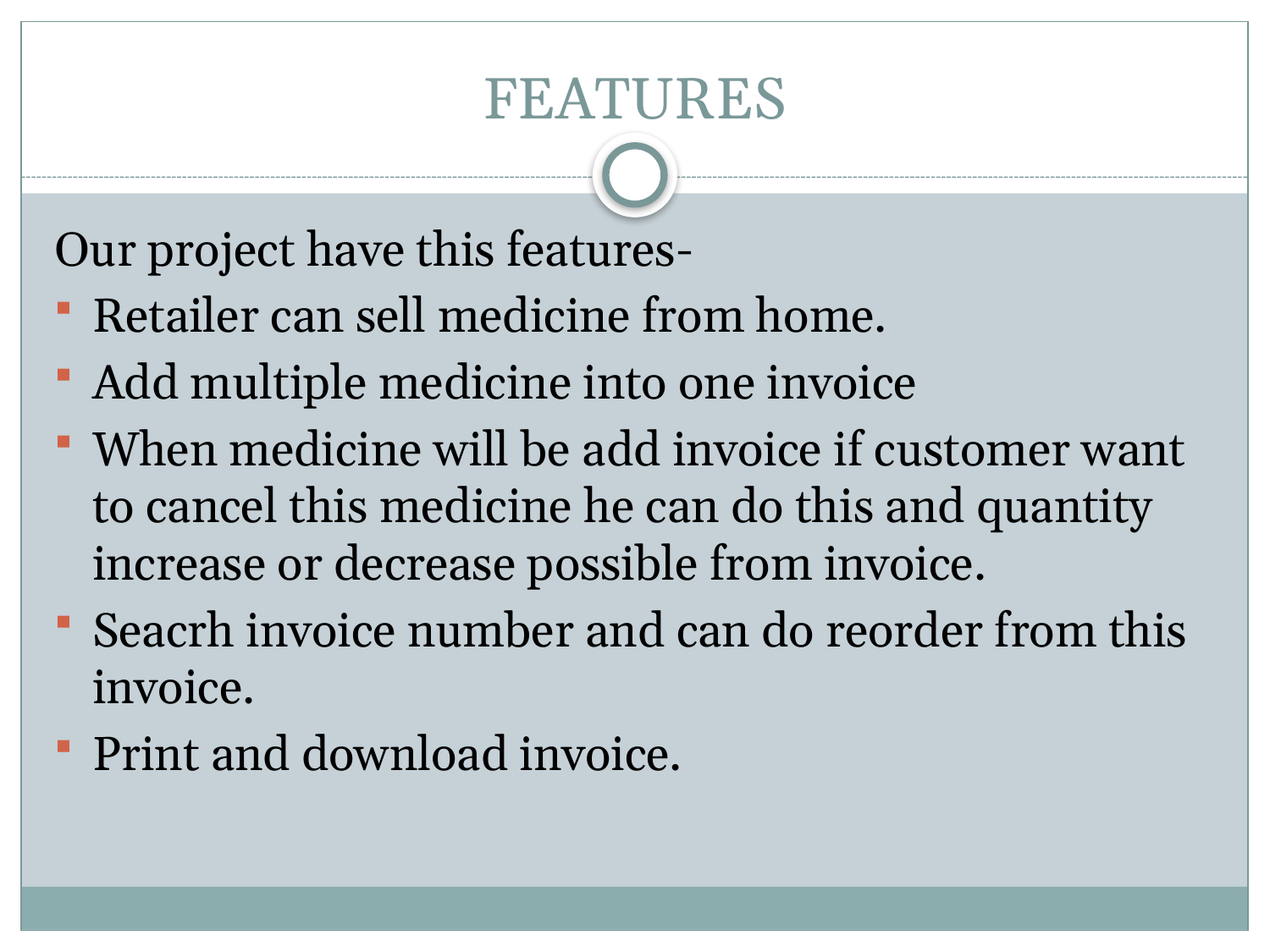

# FEATURES
Our project have this features-
Retailer can sell medicine from home.
Add multiple medicine into one invoice
When medicine will be add invoice if customer want to cancel this medicine he can do this and quantity increase or decrease possible from invoice.
Seacrh invoice number and can do reorder from this invoice.
Print and download invoice.